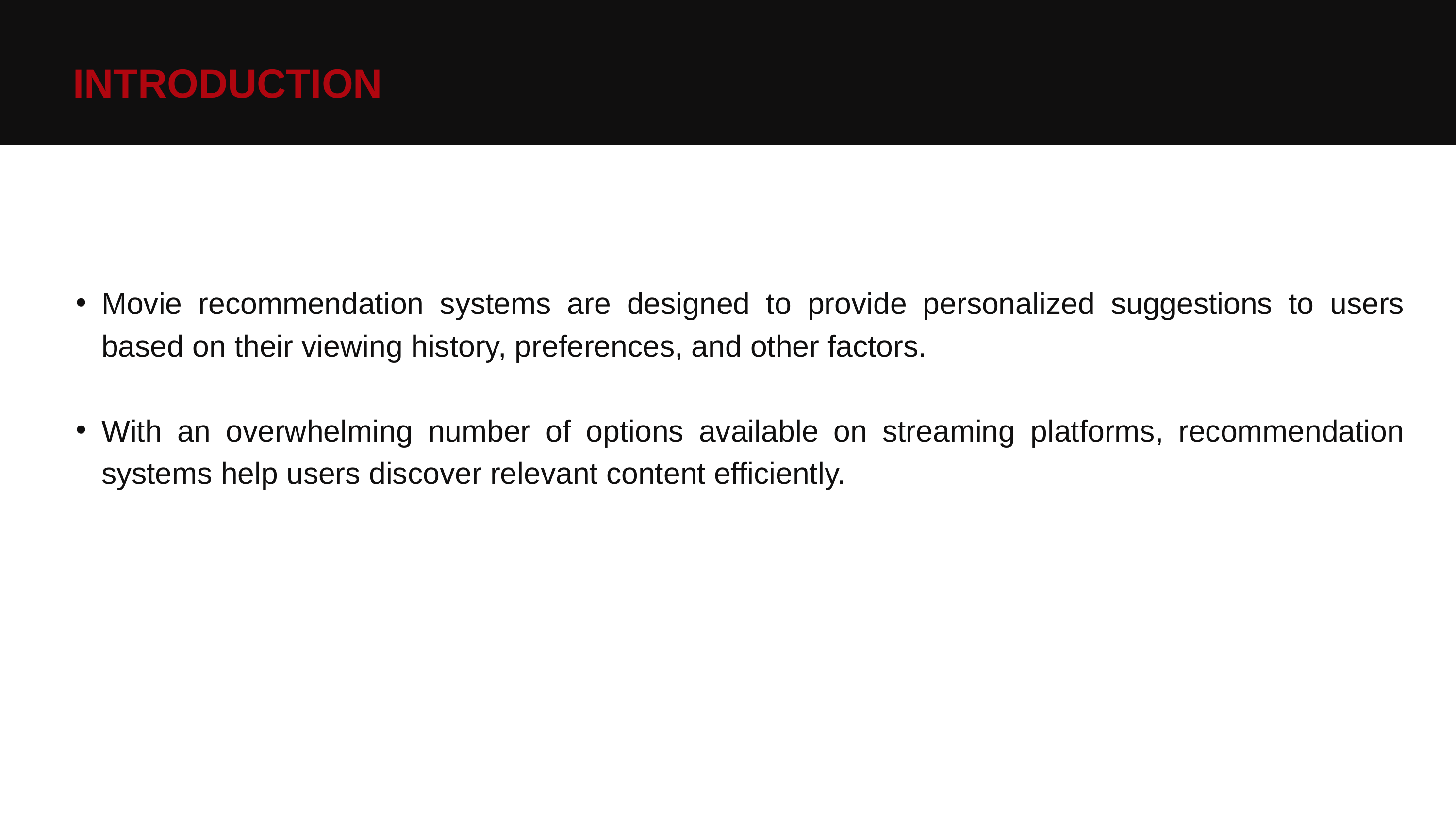

INTRODUCTION
Movie recommendation systems are designed to provide personalized suggestions to users based on their viewing history, preferences, and other factors.

With an overwhelming number of options available on streaming platforms, recommendation systems help users discover relevant content efficiently.